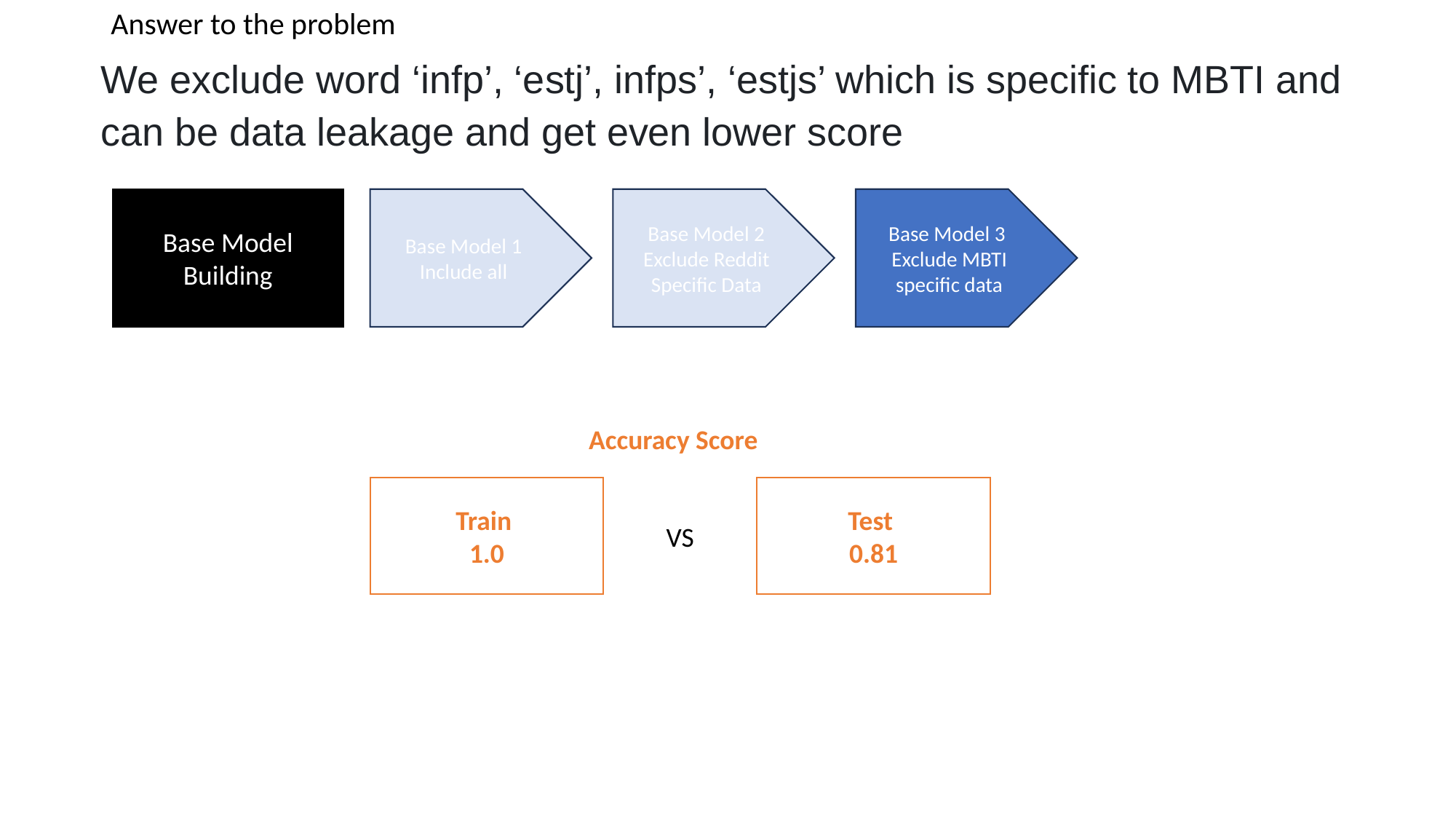

# Answer to the problem
We exclude word ‘infp’, ‘estj’, infps’, ‘estjs’ which is specific to MBTI and can be data leakage and get even lower score
Base Model Building
Base Model 1
Include all
Base Model 2
Exclude Reddit Specific Data
Base Model 3
Exclude MBTI specific data
Accuracy Score
Train
1.0
Test
0.81
VS